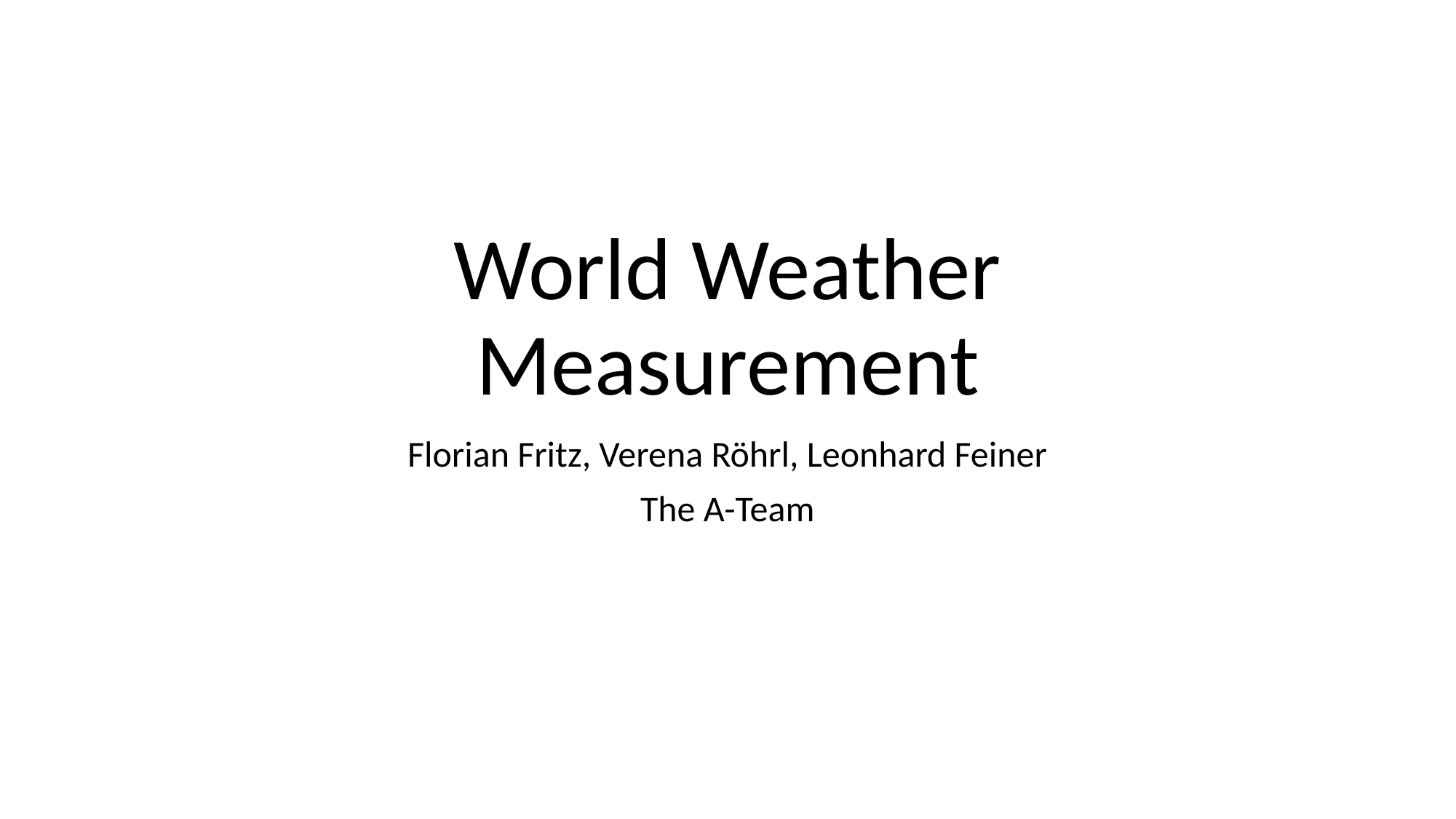

# World Weather Measurement
Florian Fritz, Verena Röhrl, Leonhard Feiner
The A-Team